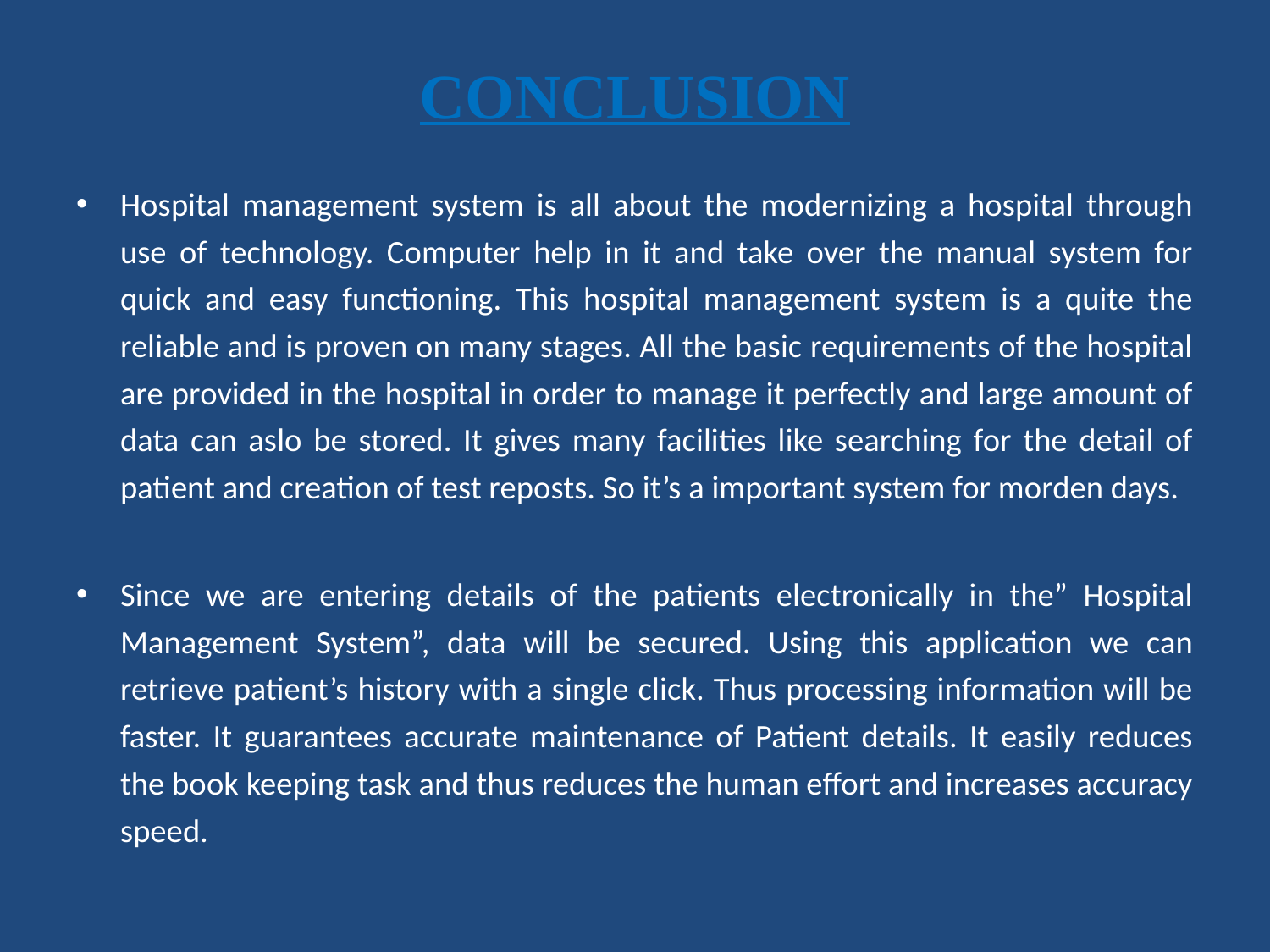

# CONCLUSION
Hospital management system is all about the modernizing a hospital through use of technology. Computer help in it and take over the manual system for quick and easy functioning. This hospital management system is a quite the reliable and is proven on many stages. All the basic requirements of the hospital are provided in the hospital in order to manage it perfectly and large amount of data can aslo be stored. It gives many facilities like searching for the detail of patient and creation of test reposts. So it’s a important system for morden days.

Since we are entering details of the patients electronically in the” Hospital Management System”, data will be secured. Using this application we can retrieve patient’s history with a single click. Thus processing information will be faster. It guarantees accurate maintenance of Patient details. It easily reduces the book keeping task and thus reduces the human effort and increases accuracy speed.